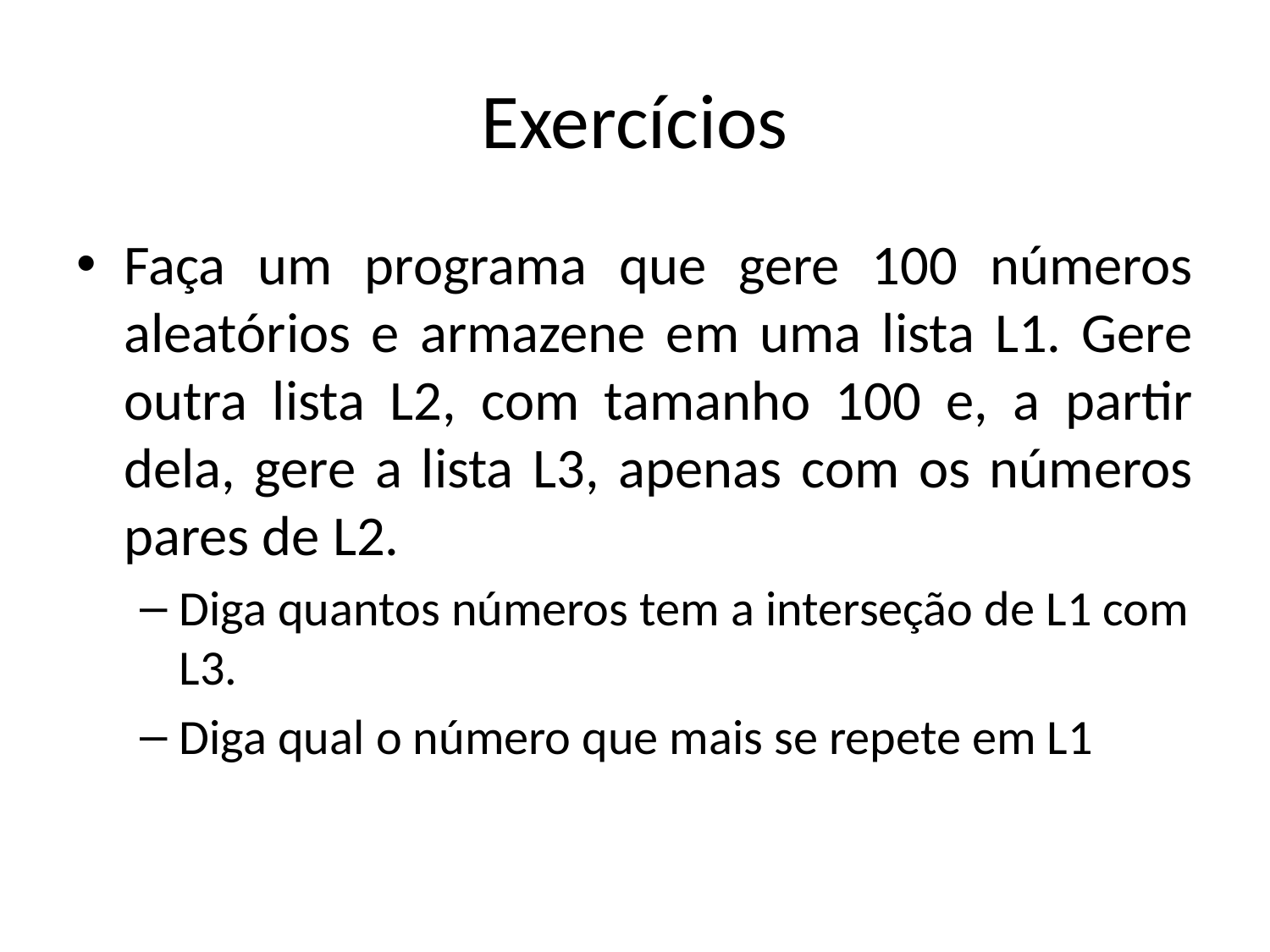

# Exercícios
Faça um programa que gere 100 números aleatórios e armazene em uma lista L1. Gere outra lista L2, com tamanho 100 e, a partir dela, gere a lista L3, apenas com os números pares de L2.
Diga quantos números tem a interseção de L1 com L3.
Diga qual o número que mais se repete em L1